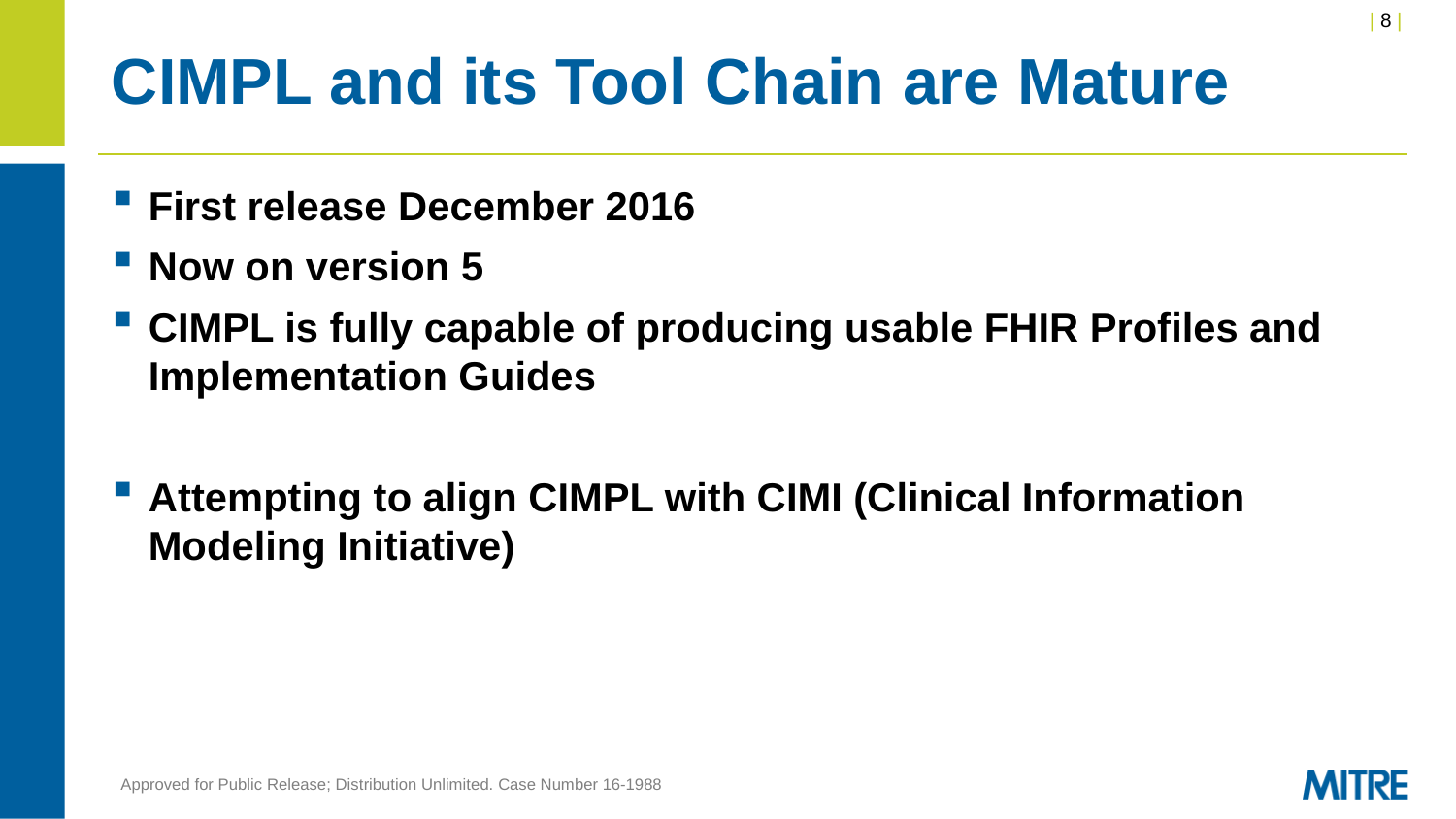

# CIMPL and its Tool Chain are Mature
First release December 2016
Now on version 5
CIMPL is fully capable of producing usable FHIR Profiles and Implementation Guides

Attempting to align CIMPL with CIMI (Clinical Information Modeling Initiative)

Approved for Public Release; Distribution Unlimited. Case Number 16-1988